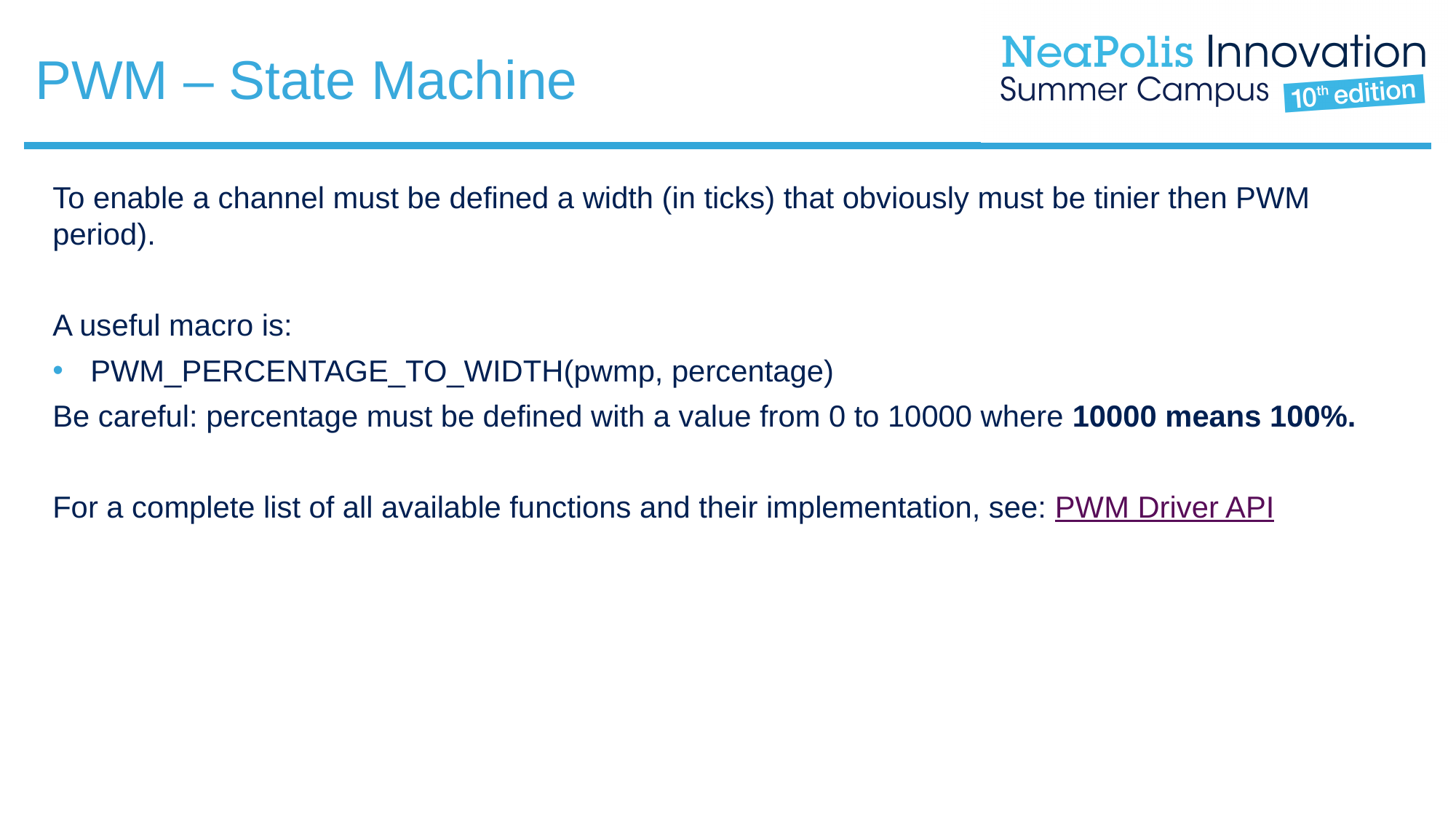

# PWM – State Machine
To enable a channel must be defined a width (in ticks) that obviously must be tinier then PWM period).

A useful macro is:
PWM_PERCENTAGE_TO_WIDTH(pwmp, percentage)
Be careful: percentage must be defined with a value from 0 to 10000 where 10000 means 100%.

For a complete list of all available functions and their implementation, see: PWM Driver API